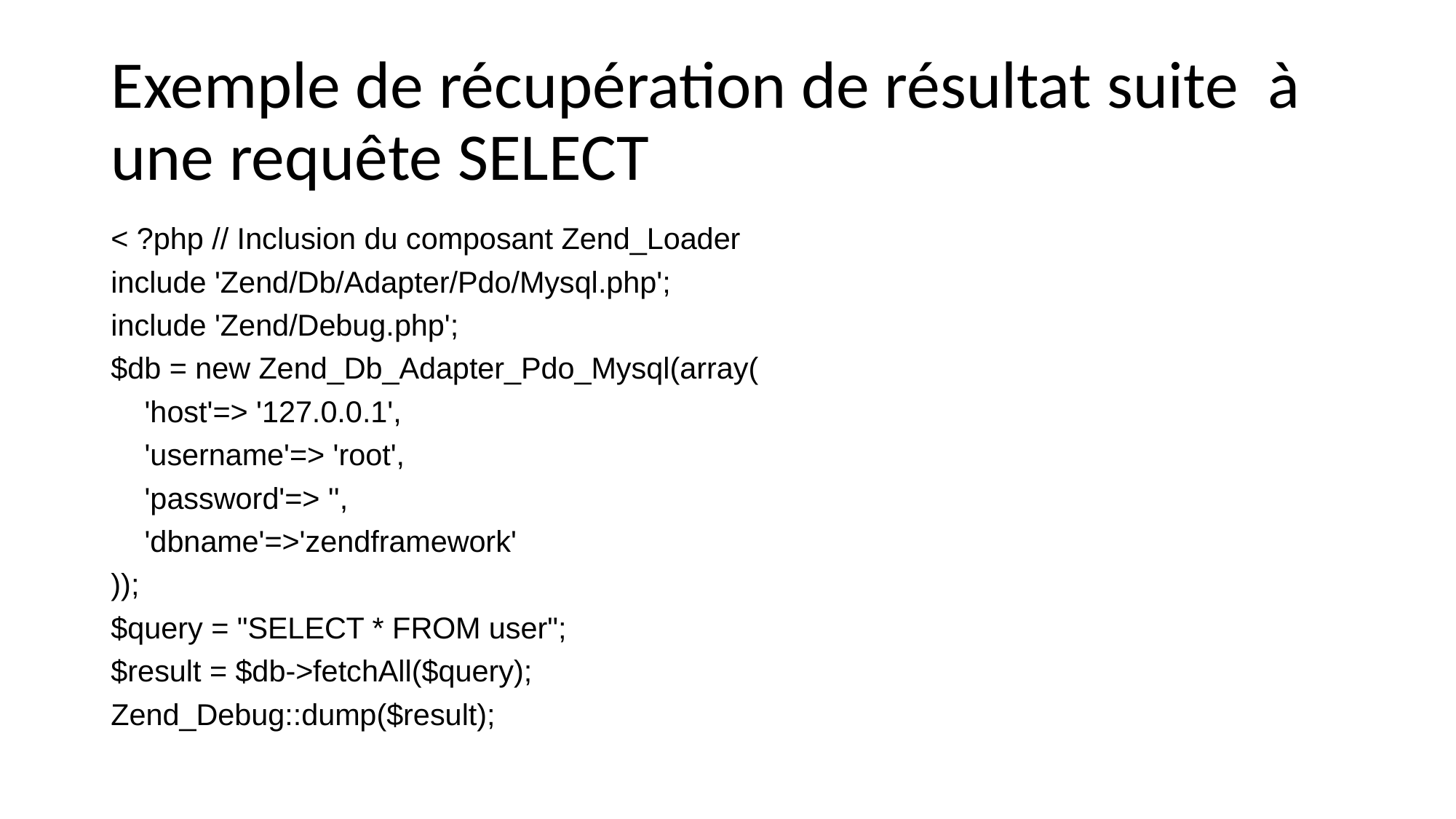

# Exemple de récupération de résultat suite  à une requête SELECT
< ?php // Inclusion du composant Zend_Loader
include 'Zend/Db/Adapter/Pdo/Mysql.php';
include 'Zend/Debug.php';
$db = new Zend_Db_Adapter_Pdo_Mysql(array(
    'host'=> '127.0.0.1',
    'username'=> 'root',
    'password'=> '',
    'dbname'=>'zendframework'
));
$query = "SELECT * FROM user";
$result = $db->fetchAll($query);
Zend_Debug::dump($result);